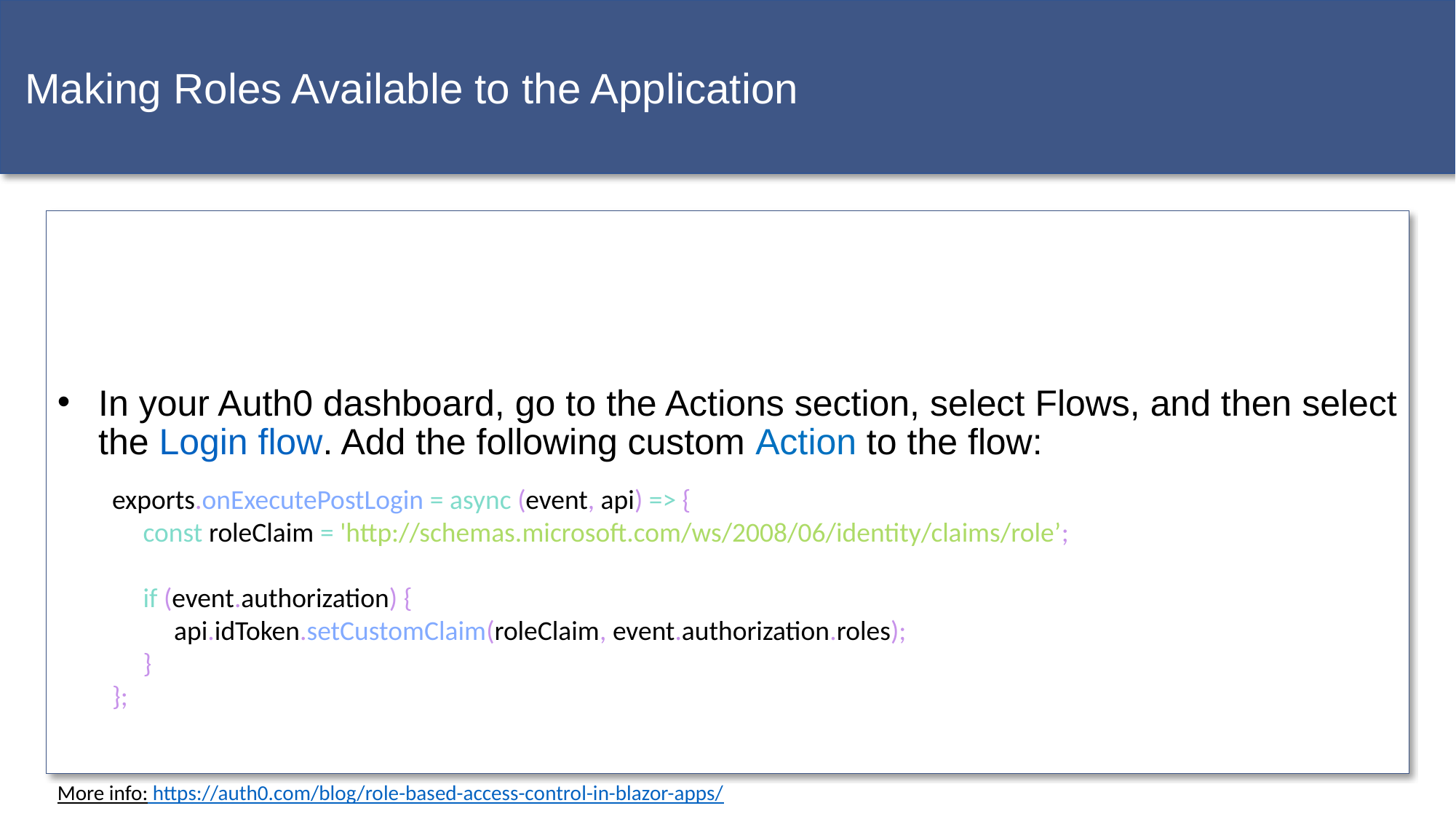

Making Roles Available to the Application

In your Auth0 dashboard, go to the Actions section, select Flows, and then select the Login flow. Add the following custom Action to the flow:

exports.onExecutePostLogin = async (event, api) => {
     const roleClaim = 'http://schemas.microsoft.com/ws/2008/06/identity/claims/role’;

     if (event.authorization) {
          api.idToken.setCustomClaim(roleClaim, event.authorization.roles);
     }
};
More info: https://auth0.com/blog/role-based-access-control-in-blazor-apps/